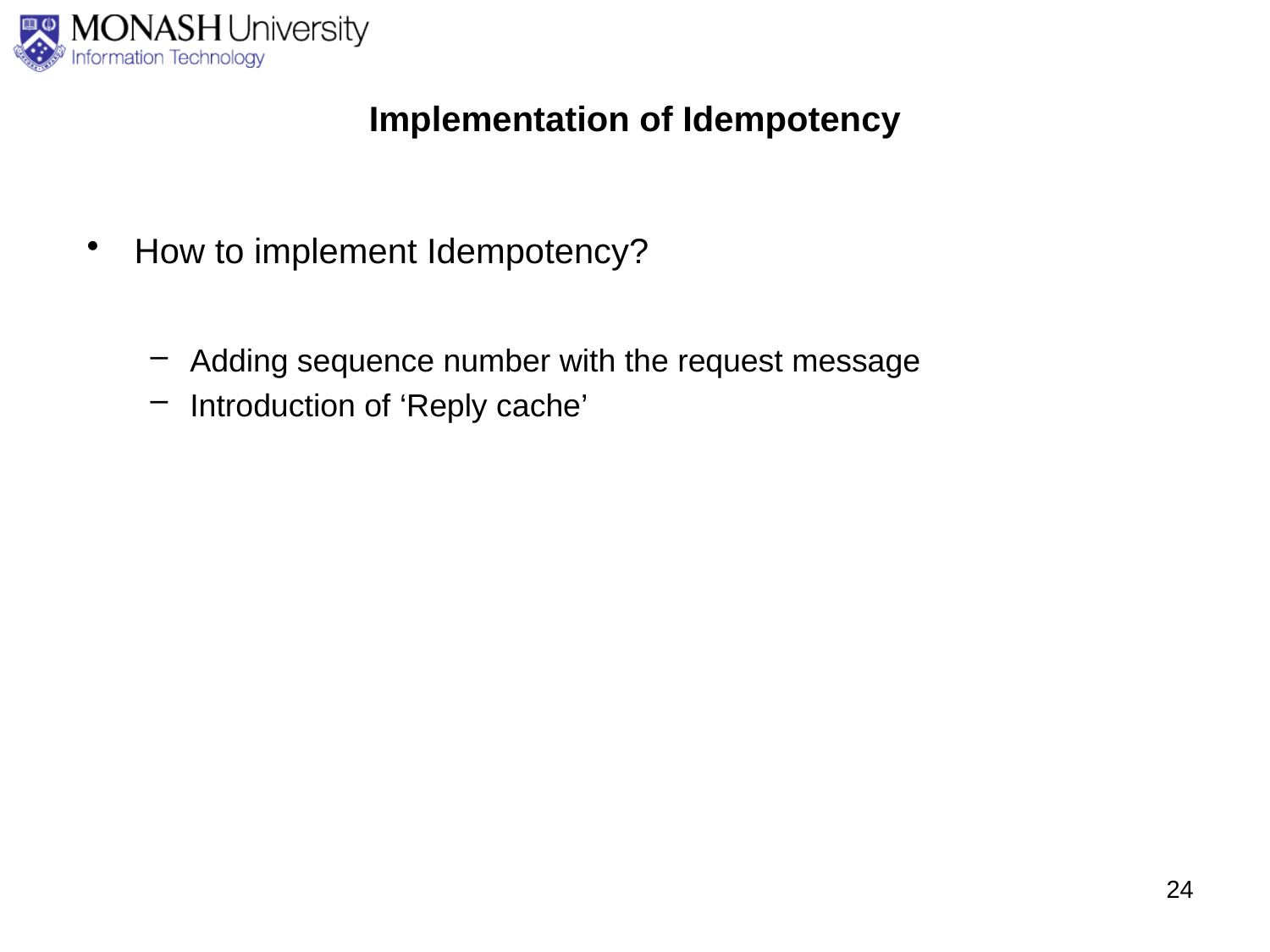

# Implementation of Idempotency
How to implement Idempotency?

Adding sequence number with the request message
Introduction of ‘Reply cache’

24